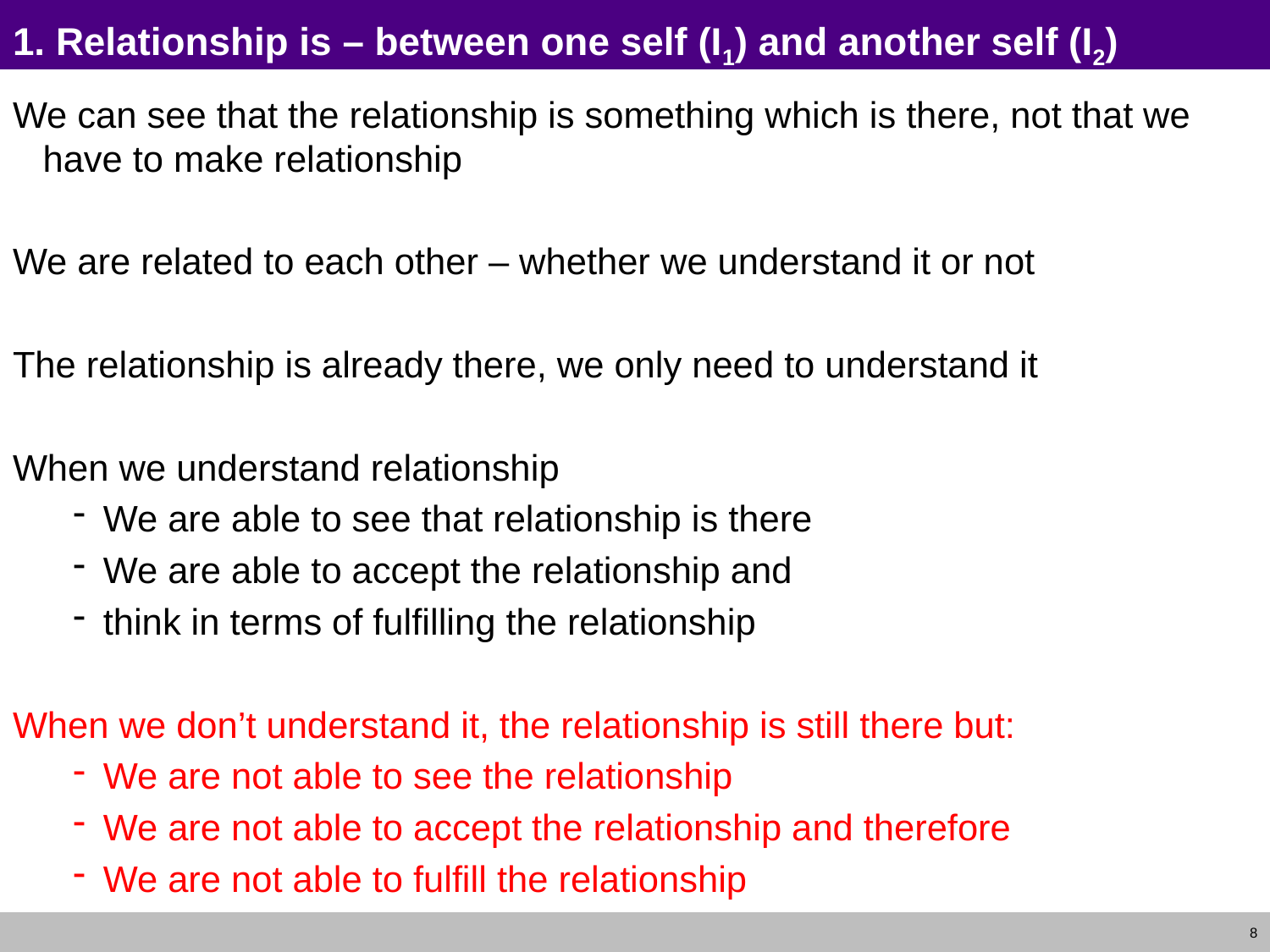

# 1. Relationship is – between one self (I1) and another self (I2)
We can see that the relationship is something which is there, not that we have to make relationship

We are related to each other – whether we understand it or not

The relationship is already there, we only need to understand it

When we understand relationship
We are able to see that relationship is there
We are able to accept the relationship and
think in terms of fulfilling the relationship

When we don’t understand it, the relationship is still there but:
We are not able to see the relationship
We are not able to accept the relationship and therefore
We are not able to fulfill the relationship